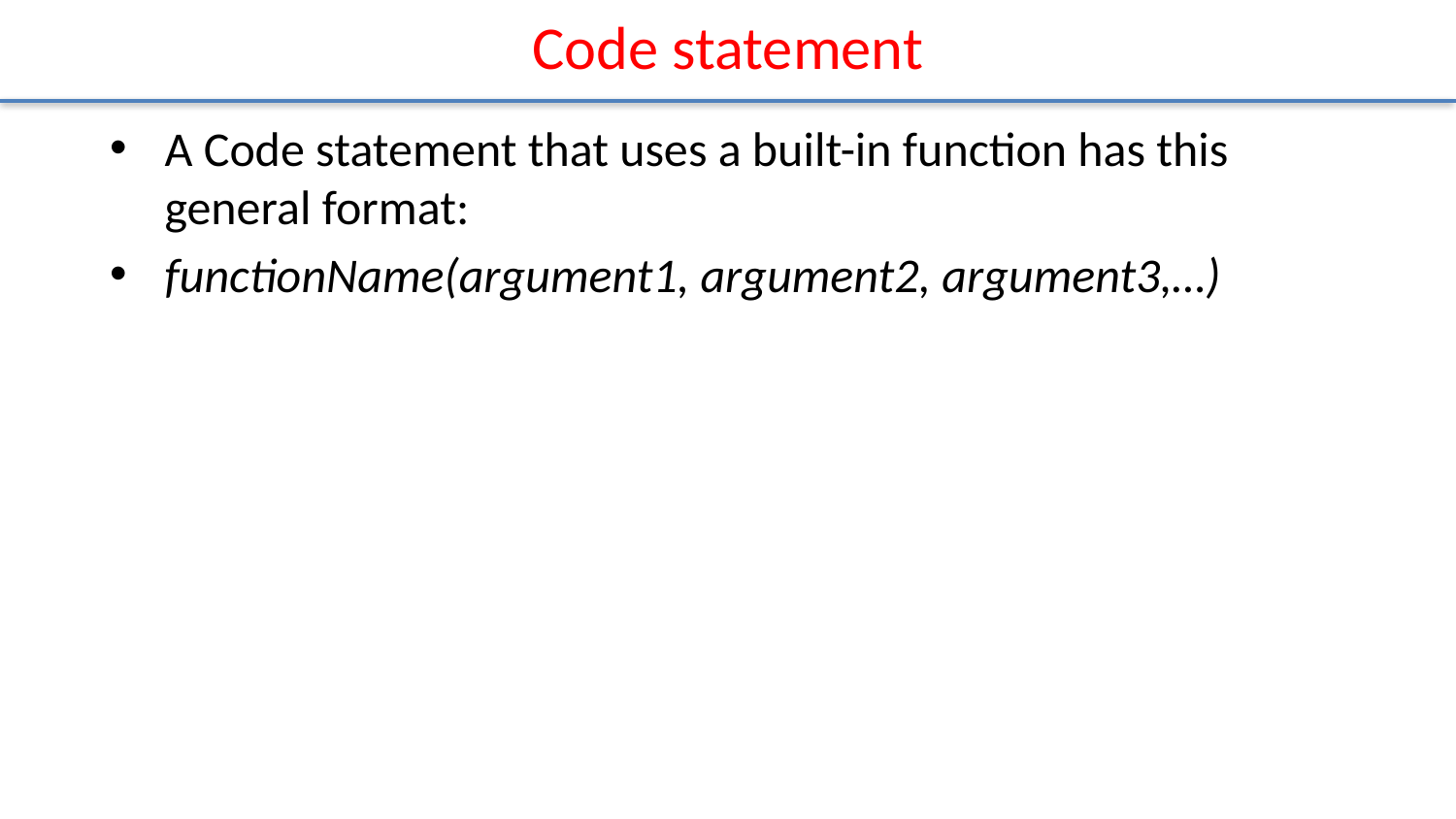

# Code statement
A Code statement that uses a built-in function has this general format:
functionName(argument1, argument2, argument3,…)